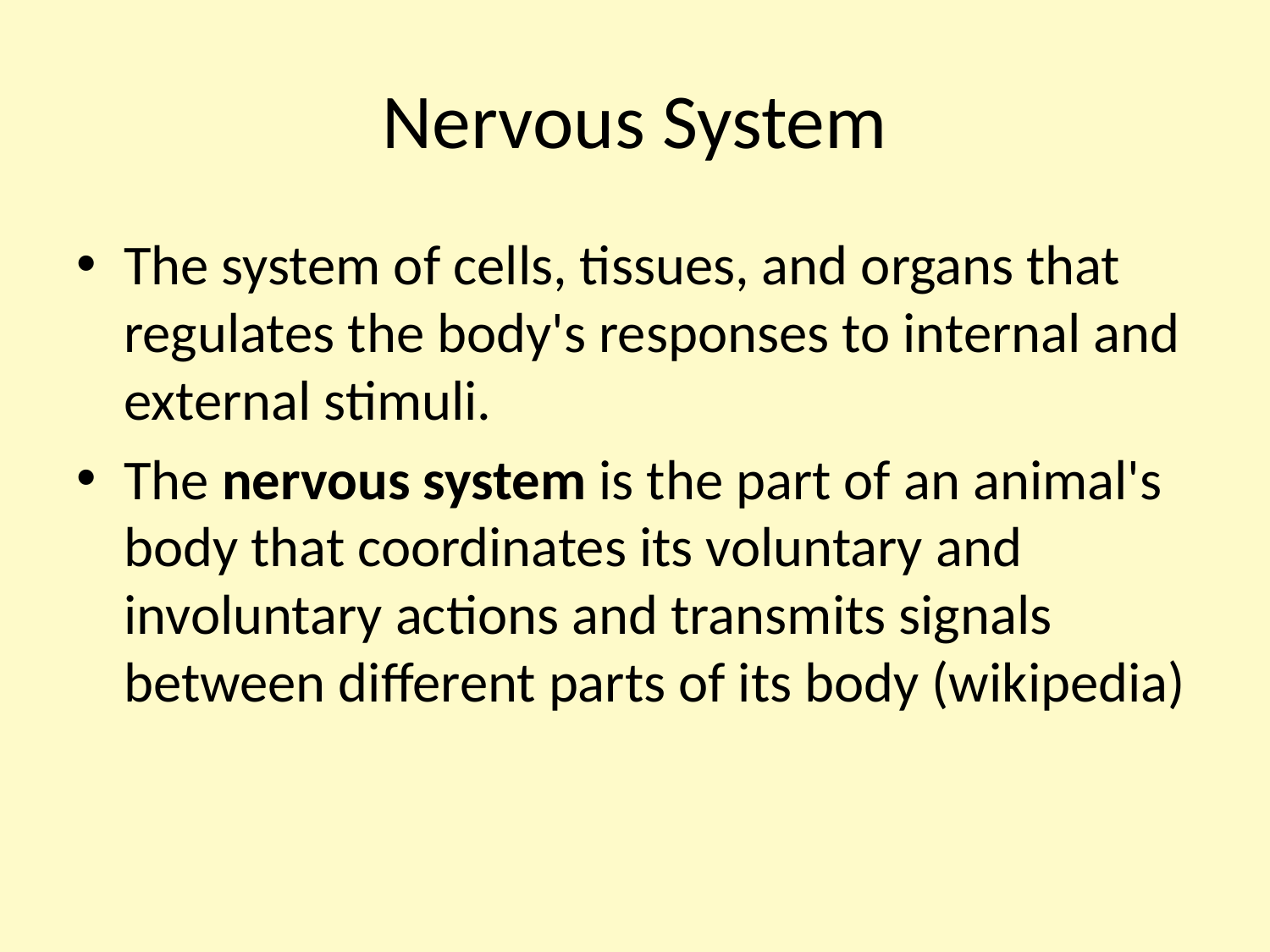

# Nervous System
The system of cells, tissues, and organs that regulates the body's responses to internal and external stimuli.
The nervous system is the part of an animal's body that coordinates its voluntary and involuntary actions and transmits signals between different parts of its body (wikipedia)